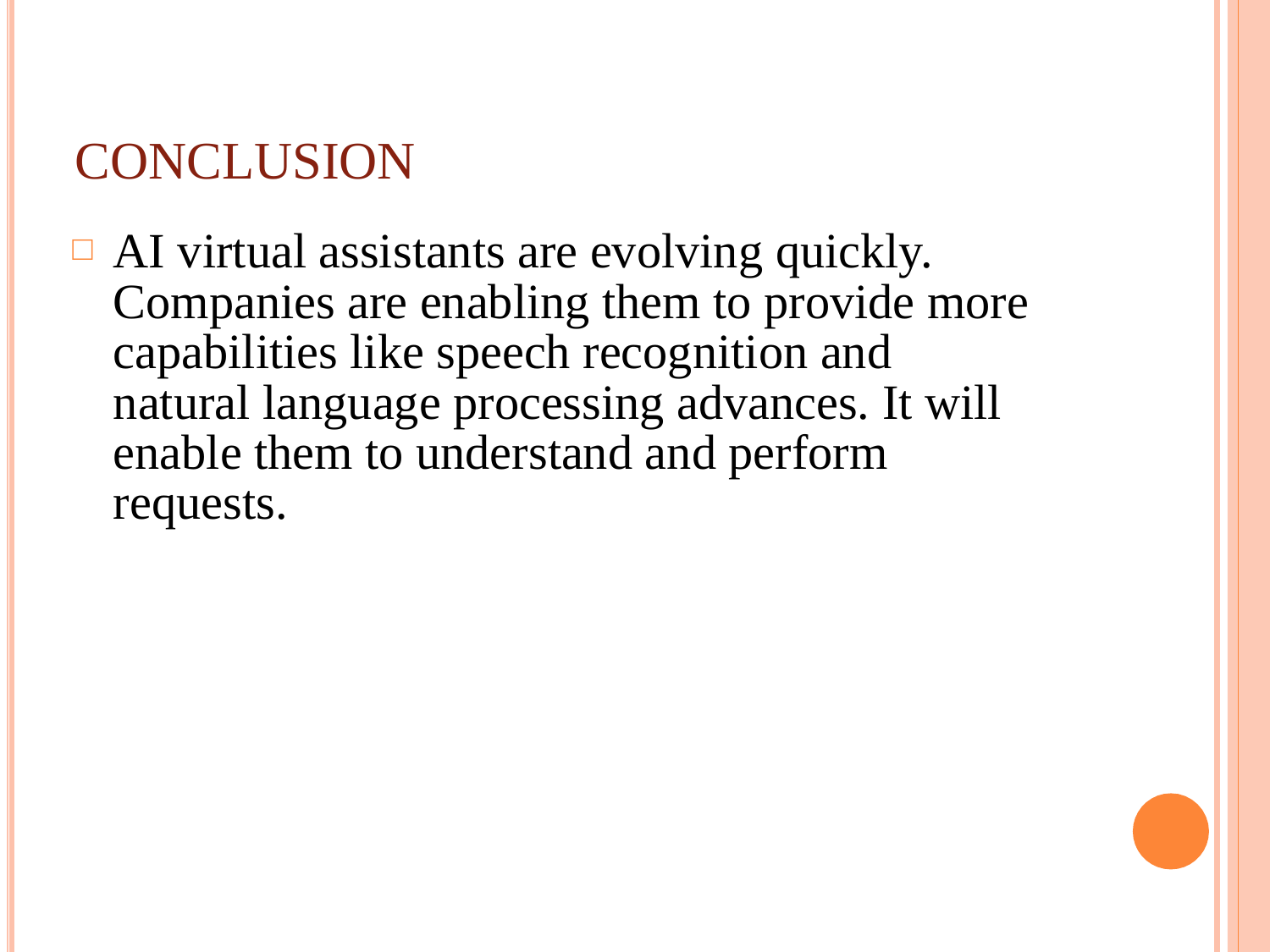

# CONCLUSION
AI virtual assistants are evolving quickly. Companies are enabling them to provide more capabilities like speech recognition and natural language processing advances. It will enable them to understand and perform requests.